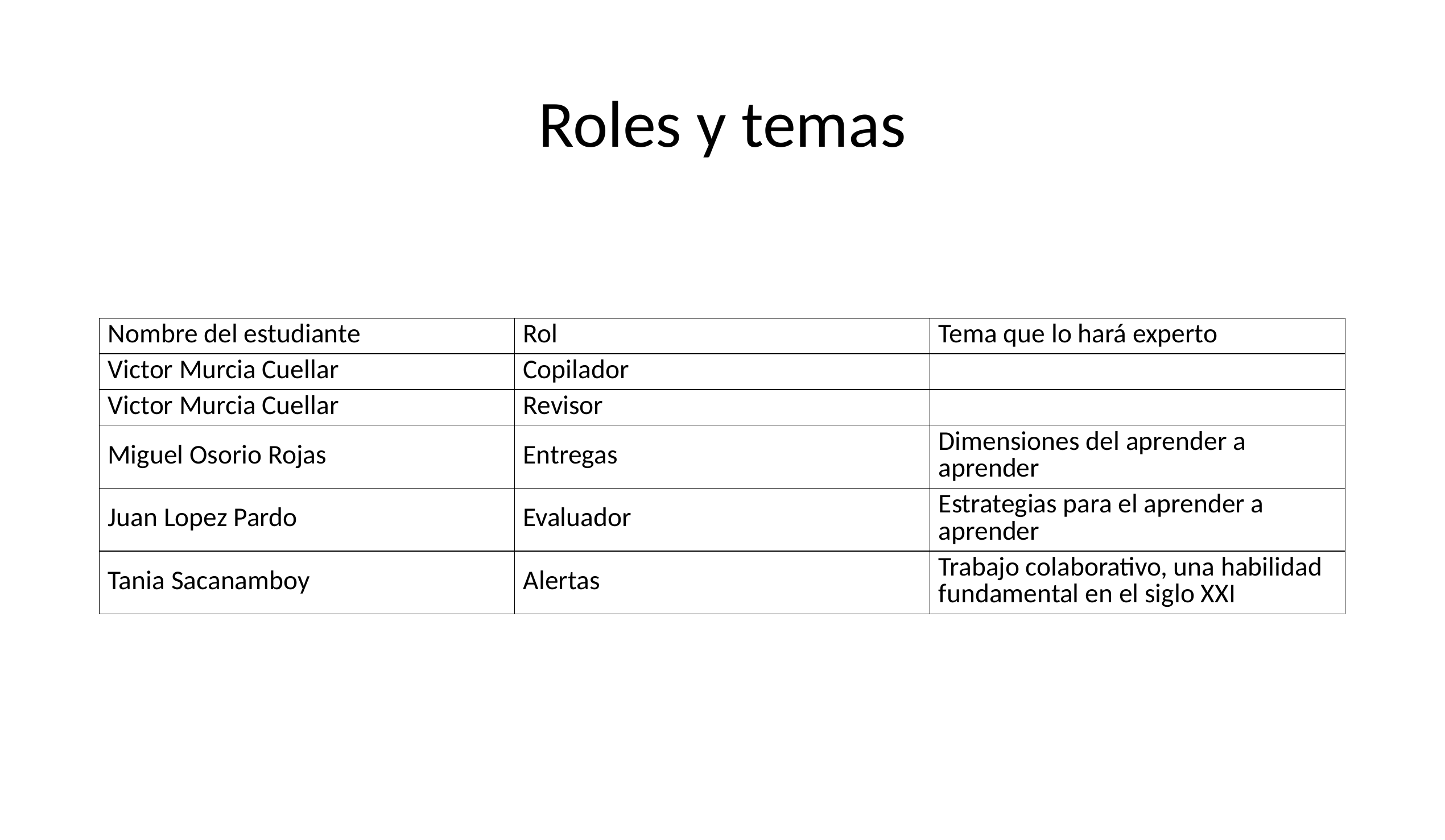

# Roles y temas
| Nombre del estudiante | Rol | Tema que lo hará experto |
| --- | --- | --- |
| Victor Murcia Cuellar | Copilador |  |
| Victor Murcia Cuellar | Revisor |  |
| Miguel Osorio Rojas | Entregas | Dimensiones del aprender a aprender |
| Juan Lopez Pardo | Evaluador | Estrategias para el aprender a aprender |
| Tania Sacanamboy | Alertas | Trabajo colaborativo, una habilidad fundamental en el siglo XXI |